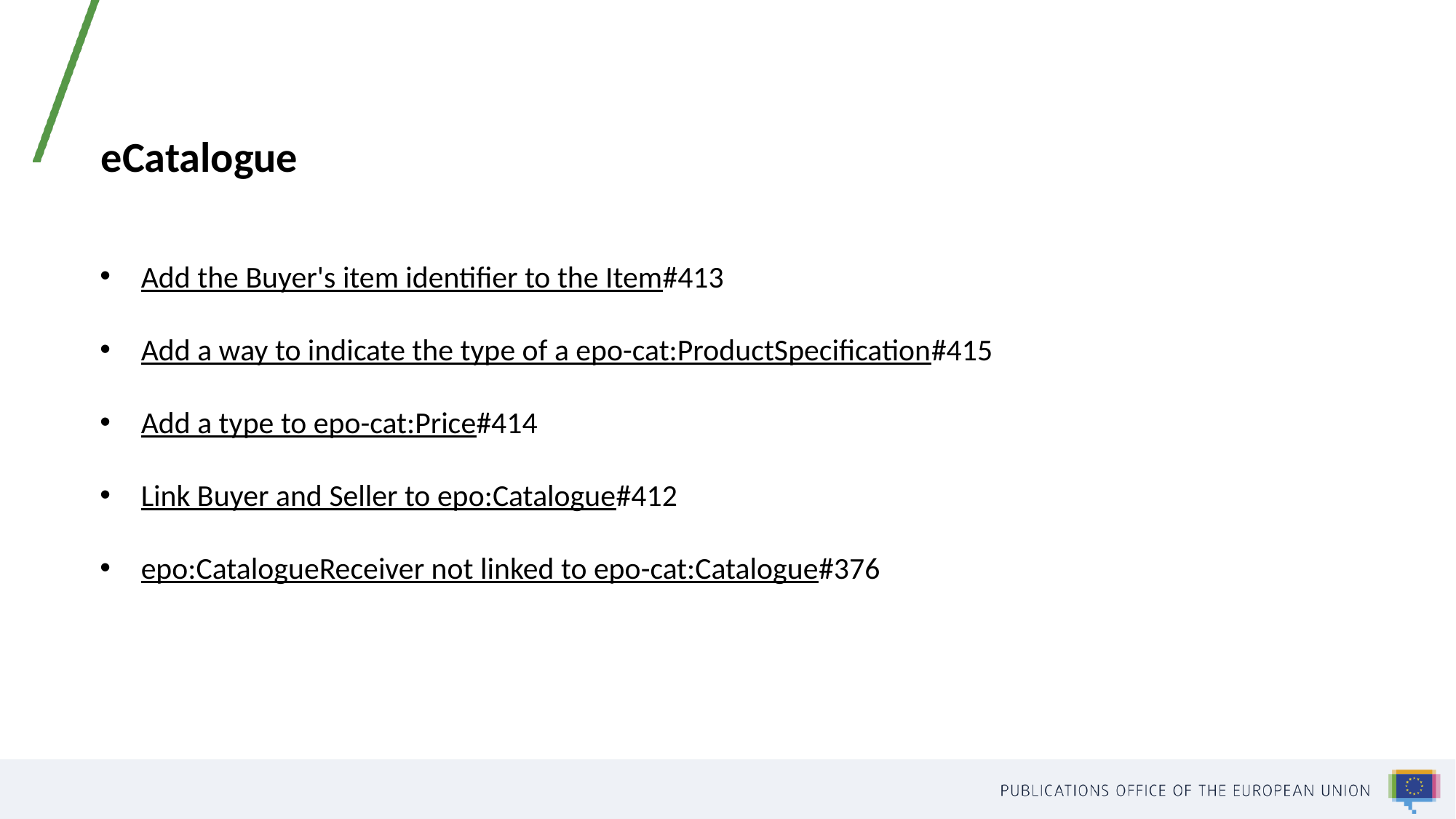

eCatalogue

Add the Buyer's item identifier to the Item#413

Add a way to indicate the type of a epo-cat:ProductSpecification#415

Add a type to epo-cat:Price#414

Link Buyer and Seller to epo:Catalogue#412

epo:CatalogueReceiver not linked to epo-cat:Catalogue#376